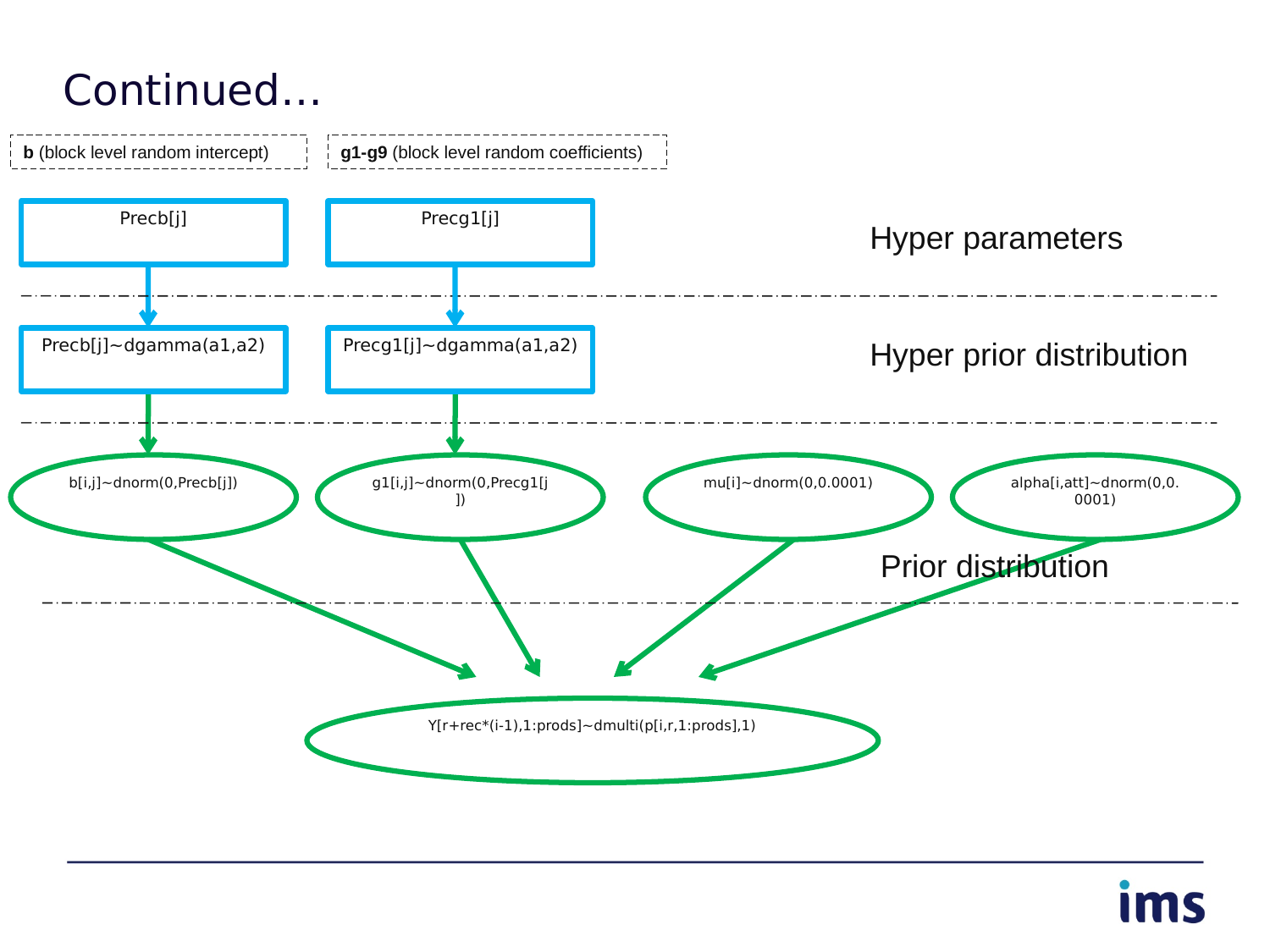

# Continued…
b (block level random intercept)
g1-g9 (block level random coefficients)
Precb[j]
Precg1[j]
Hyper parameters
Precb[j]~dgamma(a1,a2)
Precg1[j]~dgamma(a1,a2)
Hyper prior distribution
b[i,j]~dnorm(0,Precb[j])

g1[i,j]~dnorm(0,Precg1[j])
mu[i]~dnorm(0,0.0001)

alpha[i,att]~dnorm(0,0.0001)
Prior distribution
Y[r+rec*(i-1),1:prods]~dmulti(p[i,r,1:prods],1)